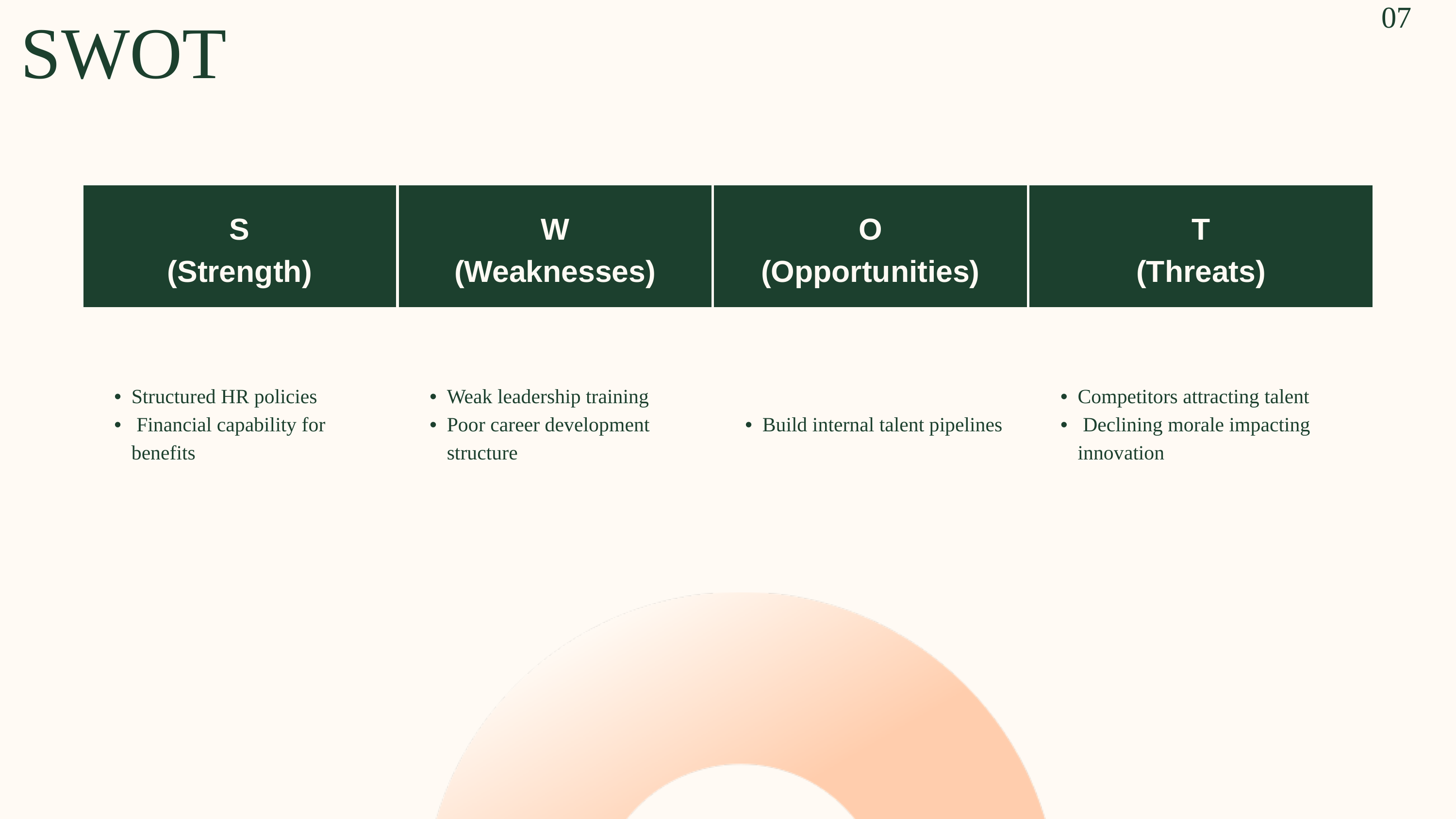

07
SWOT
| S (Strength) | W (Weaknesses) | O (Opportunities) | T (Threats) |
| --- | --- | --- | --- |
| Structured HR policies Financial capability for benefits | Weak leadership training Poor career development structure | Build internal talent pipelines | Competitors attracting talent Declining morale impacting innovation |